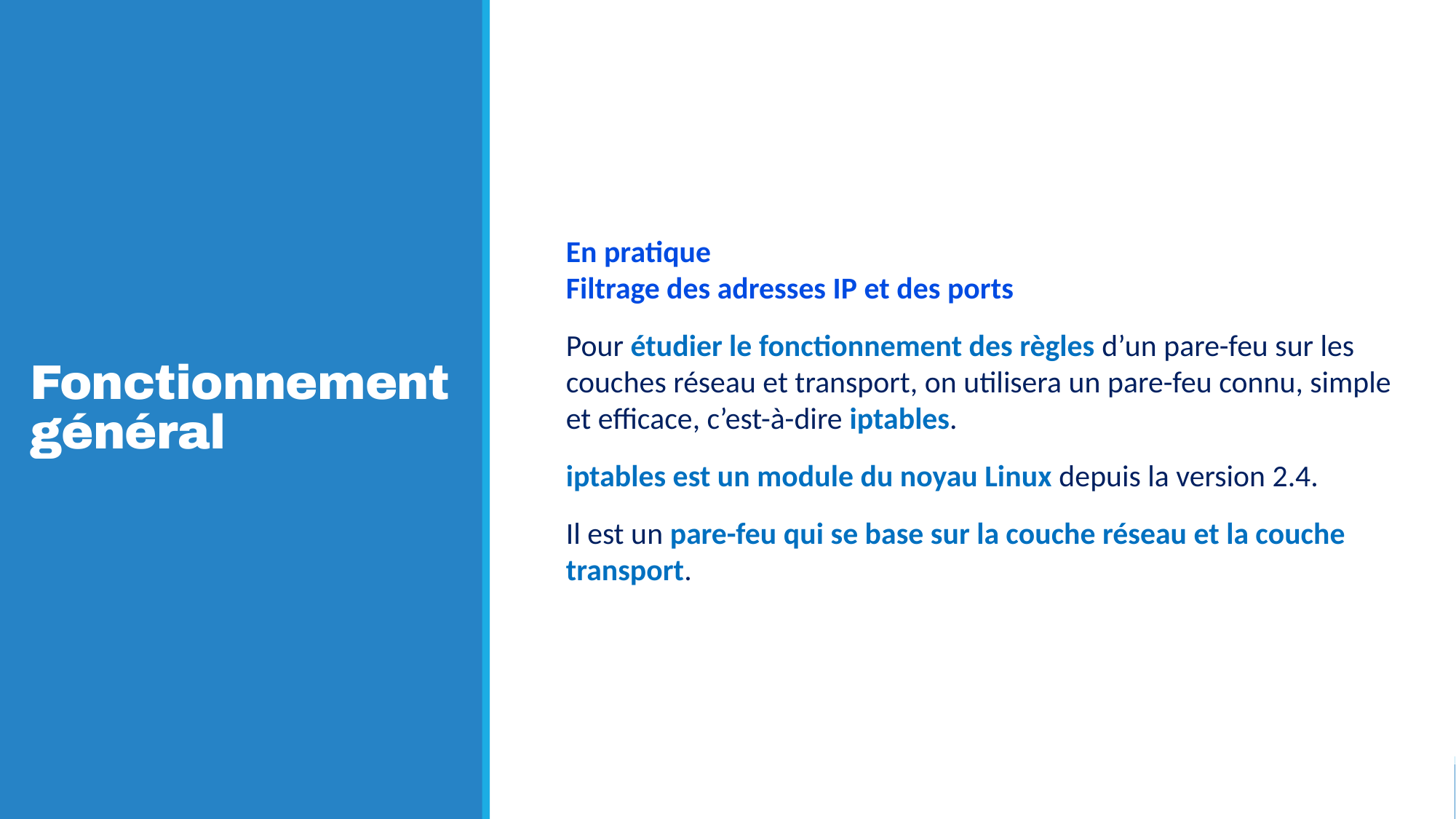

# Fonctionnement général
En pratique
Filtrage des adresses IP et des ports
Pour étudier le fonctionnement des règles d’un pare-feu sur les couches réseau et transport, on utilisera un pare-feu connu, simple et efficace, c’est-à-dire iptables.
iptables est un module du noyau Linux depuis la version 2.4.
Il est un pare-feu qui se base sur la couche réseau et la couche transport.